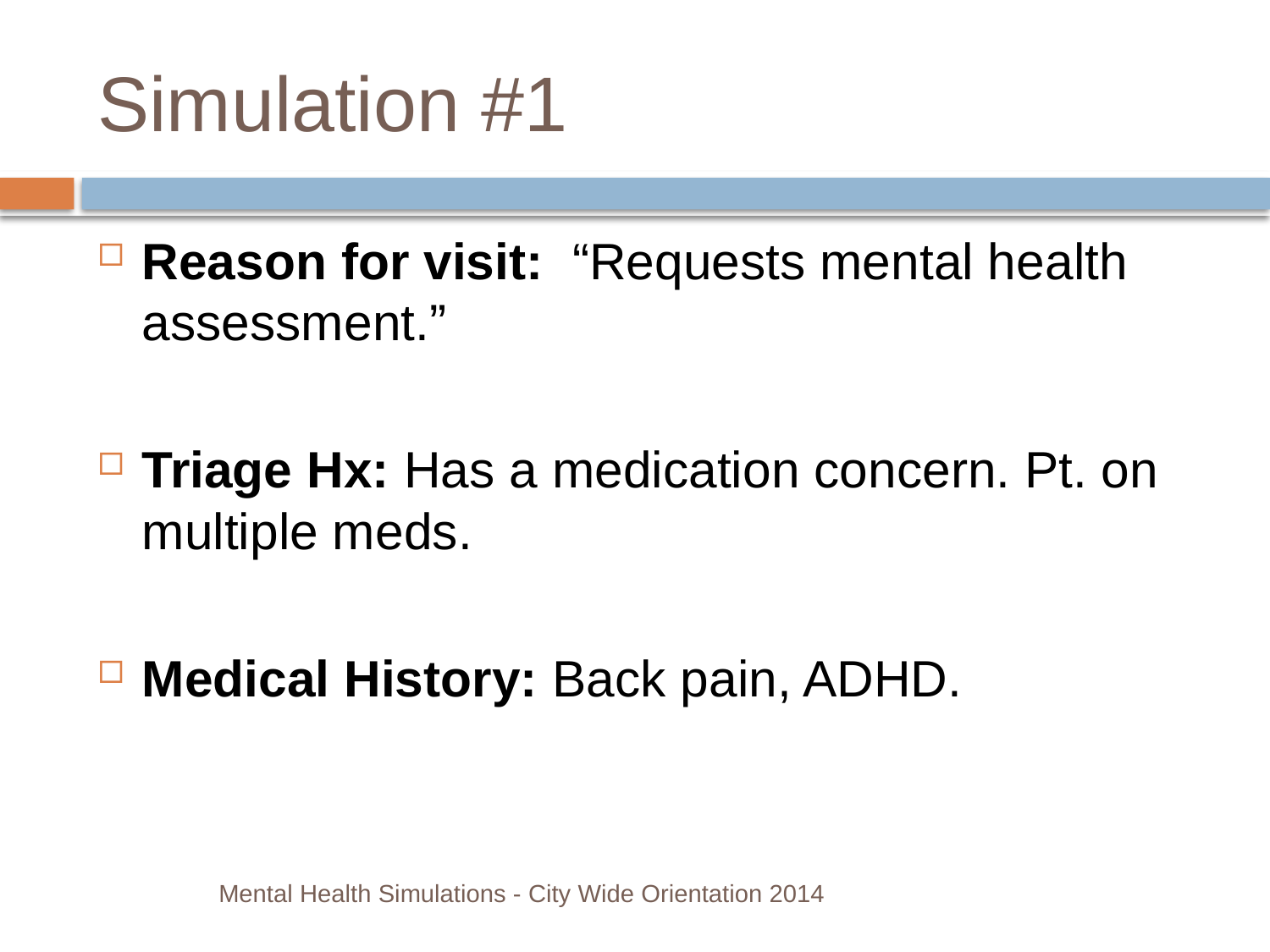

# Simulation #1
Reason for visit:  “Requests mental health assessment.”

Triage Hx: Has a medication concern. Pt. on multiple meds.

Medical History: Back pain, ADHD.
Mental Health Simulations - City Wide Orientation 2014